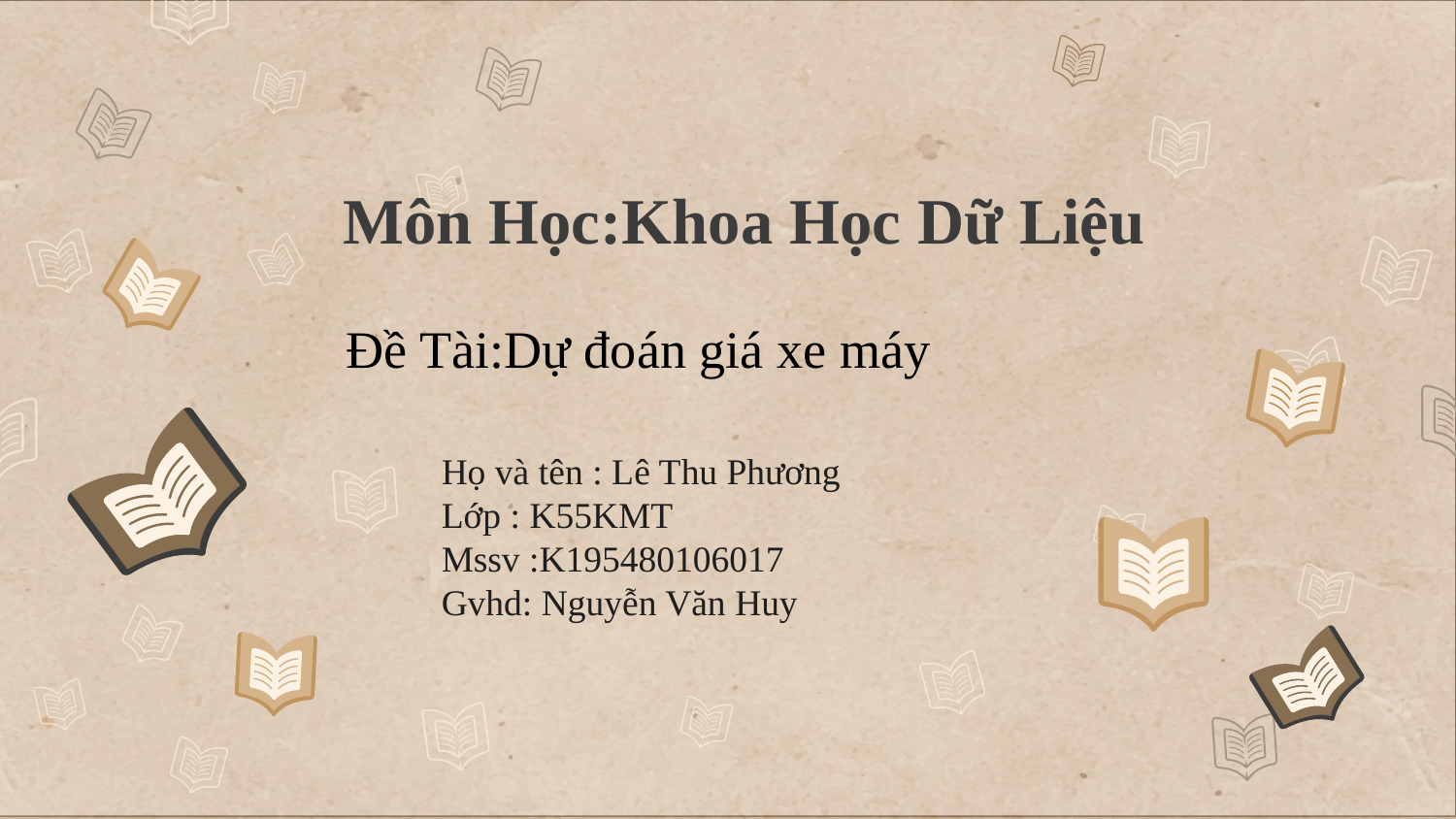

# Môn Học:Khoa Học Dữ Liệu

Đề Tài:Dự đoán giá xe máy

Họ và tên : Lê Thu Phương
Lớp : K55KMT
Mssv :K195480106017
Gvhd: Nguyễn Văn Huy